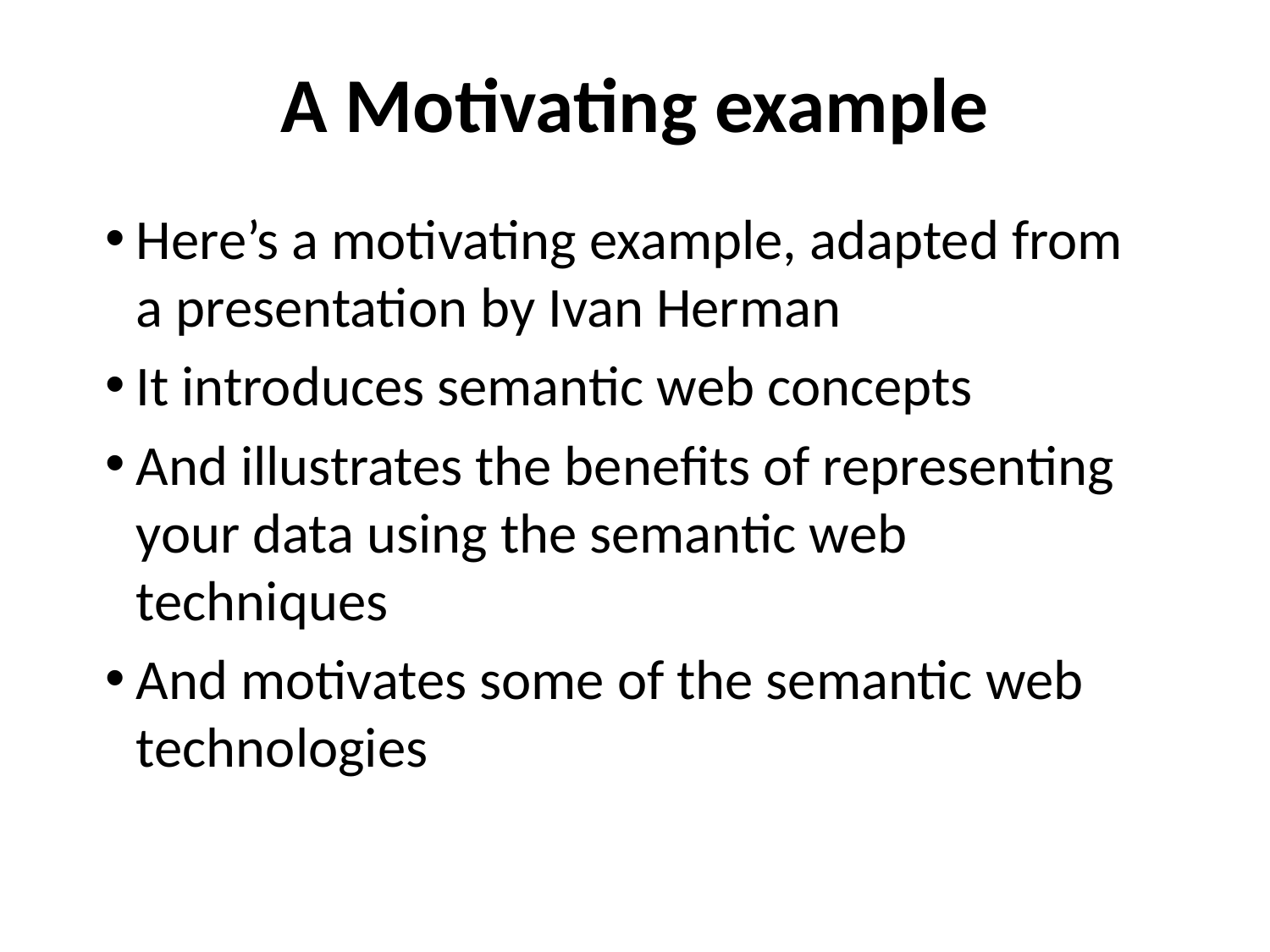

# A Motivating example
Here’s a motivating example, adapted from a presentation by Ivan Herman
It introduces semantic web concepts
And illustrates the benefits of representing your data using the semantic web techniques
And motivates some of the semantic web technologies